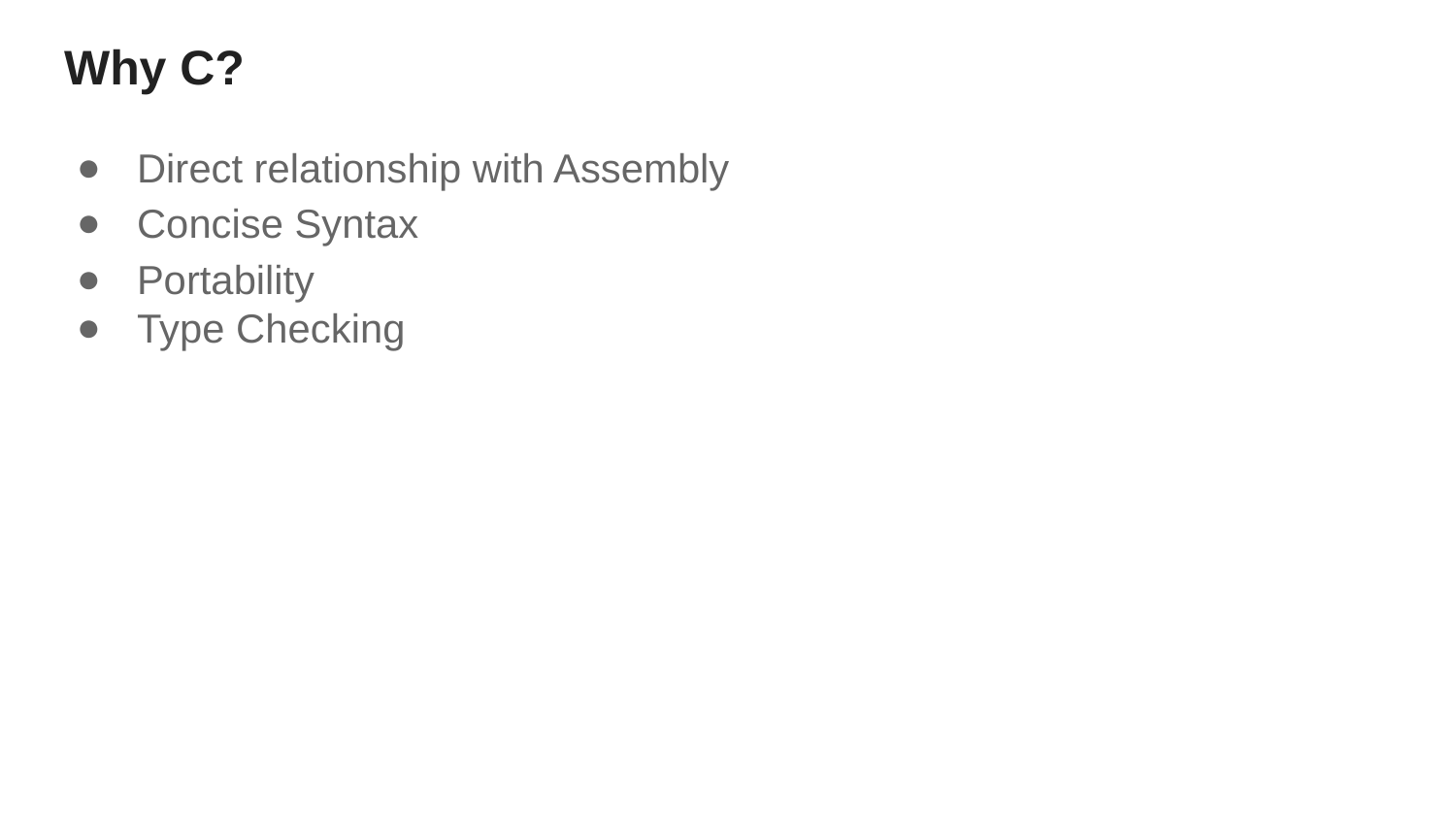

# Why C?
Direct relationship with Assembly
Concise Syntax
Portability
Type Checking